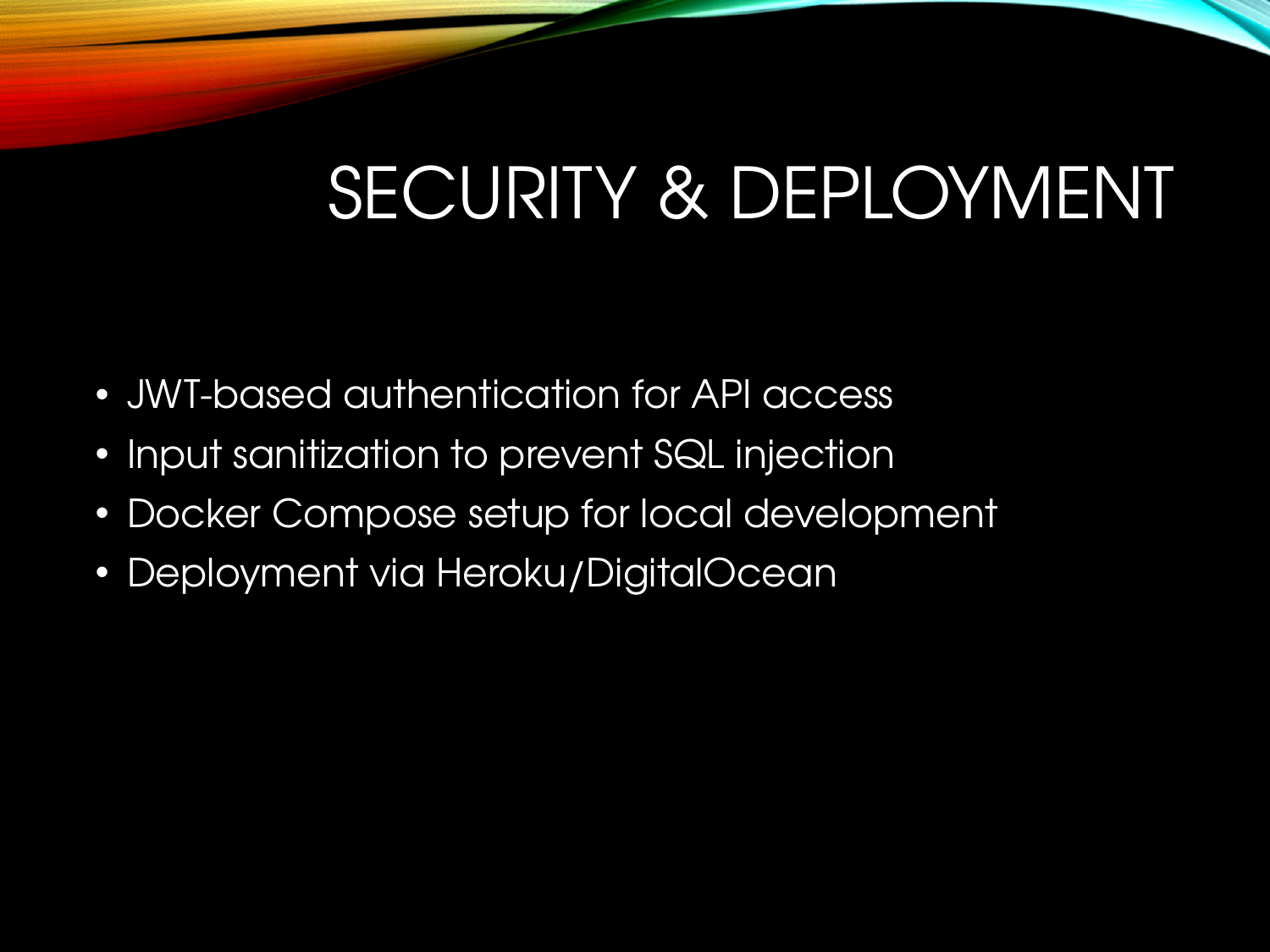

# Security & Deployment

JWT-based authentication for API access
Input sanitization to prevent SQL injection
Docker Compose setup for local development
Deployment via Heroku/DigitalOcean